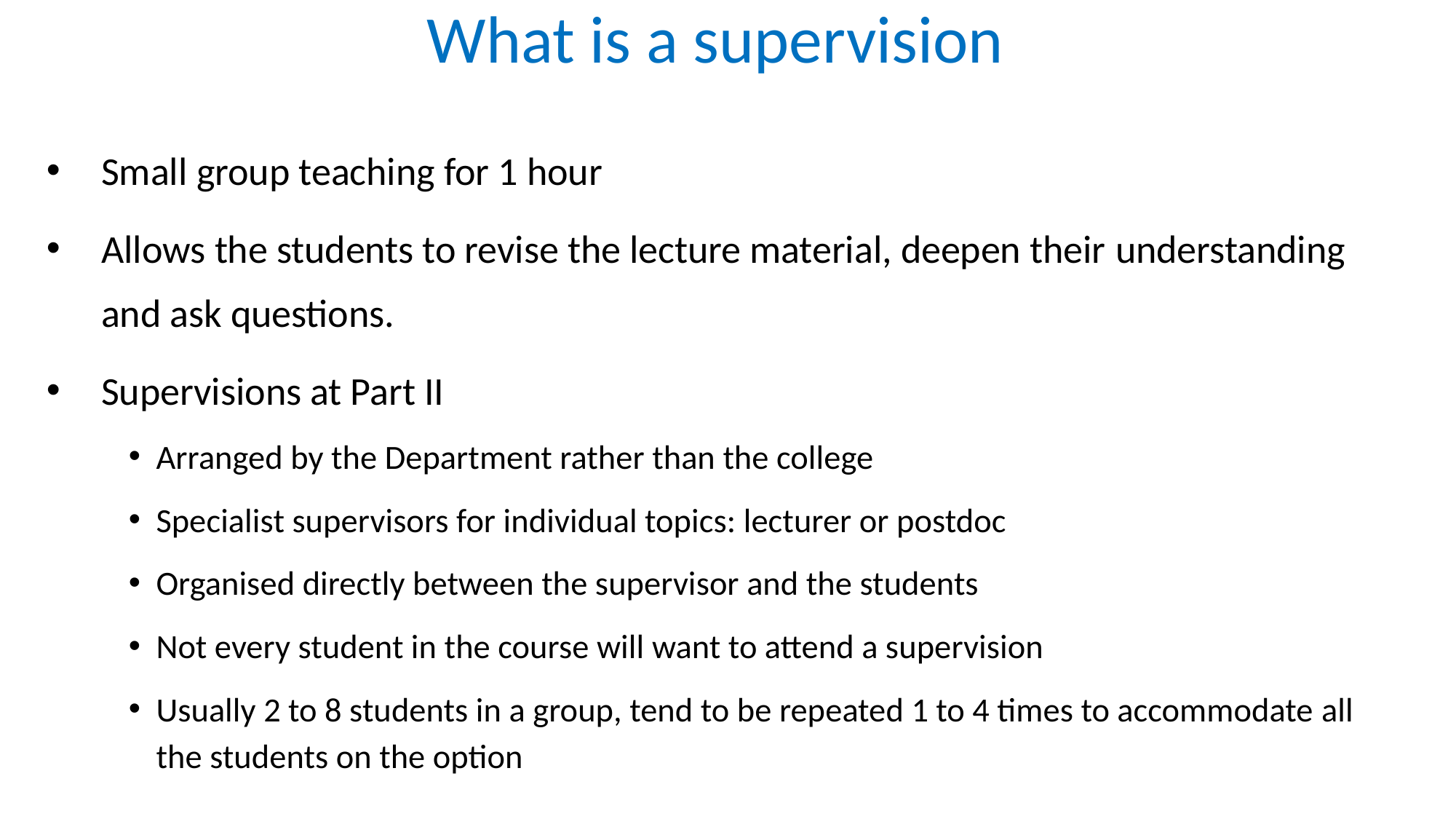

# What is a supervision
Small group teaching for 1 hour
Allows the students to revise the lecture material, deepen their understanding and ask questions.
Supervisions at Part II
Arranged by the Department rather than the college
Specialist supervisors for individual topics: lecturer or postdoc
Organised directly between the supervisor and the students
Not every student in the course will want to attend a supervision
Usually 2 to 8 students in a group, tend to be repeated 1 to 4 times to accommodate all the students on the option